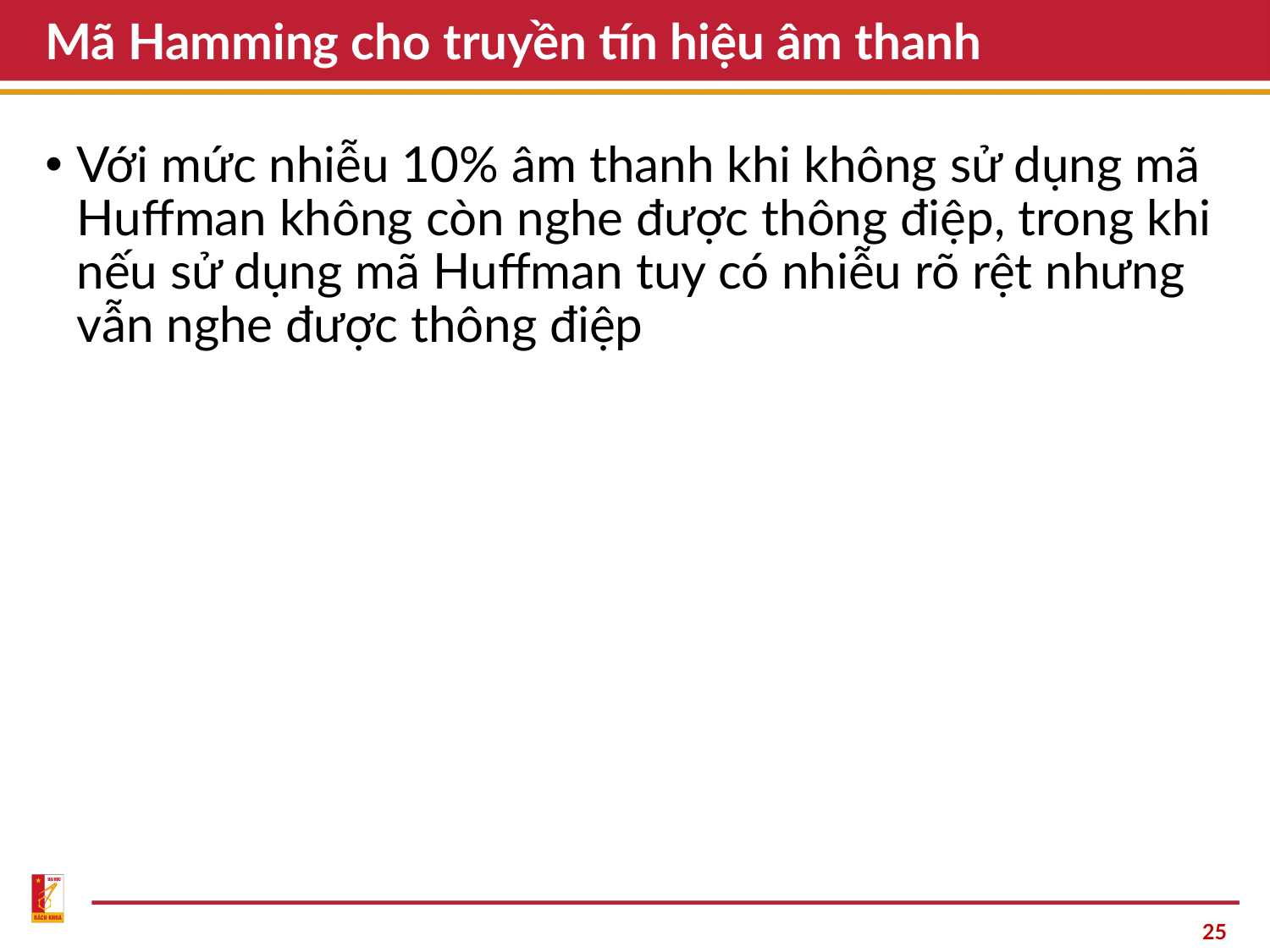

# Mã Hamming cho truyền tín hiệu âm thanh
Với mức nhiễu 10% âm thanh khi không sử dụng mã Huffman không còn nghe được thông điệp, trong khi nếu sử dụng mã Huffman tuy có nhiễu rõ rệt nhưng vẫn nghe được thông điệp
25